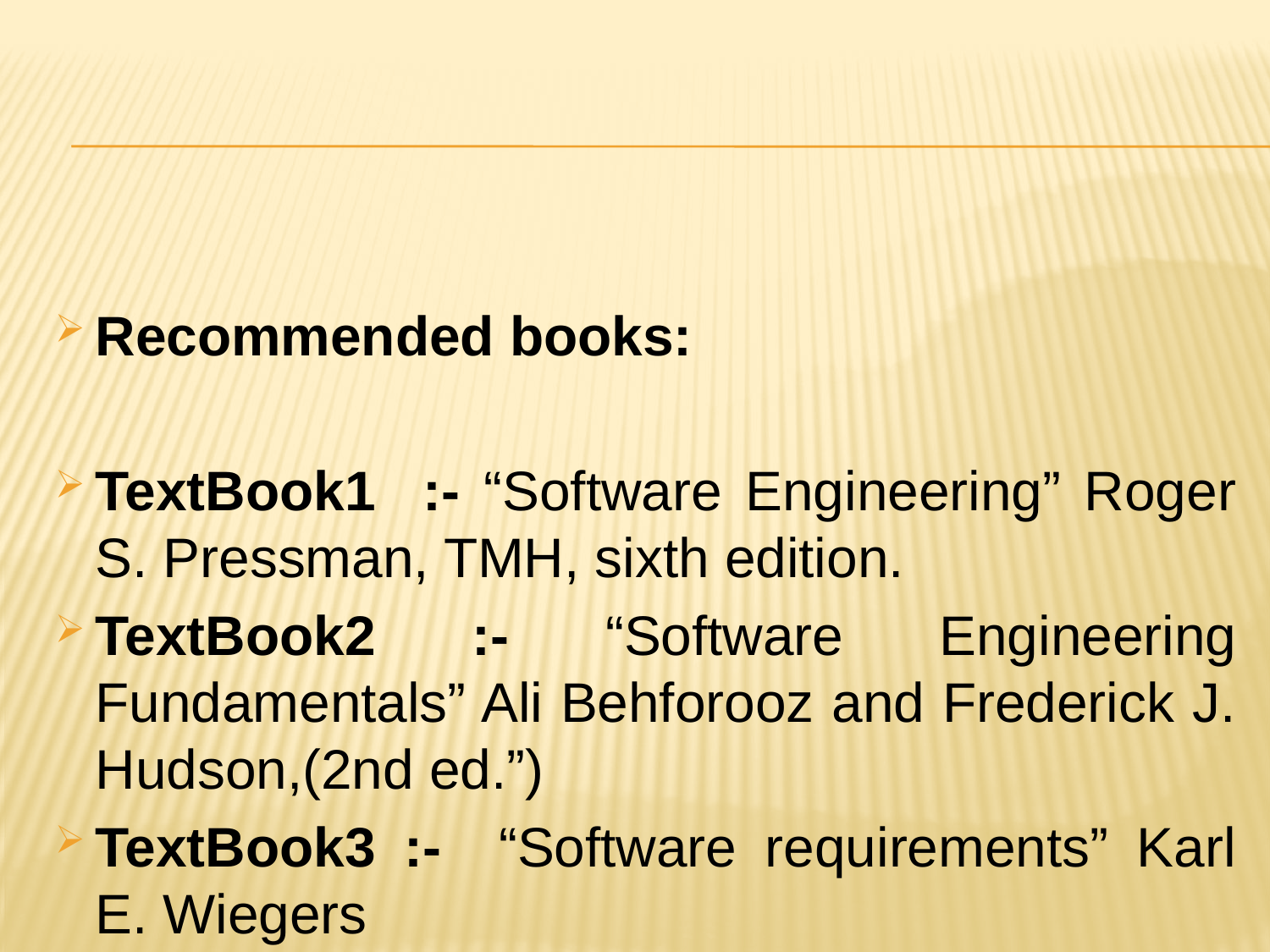

#

Recommended books:

TextBook1  :- “Software Engineering” Roger S. Pressman, TMH, sixth edition.
TextBook2 :- “Software Engineering Fundamentals” Ali Behforooz and Frederick J. Hudson,(2nd ed.”)
TextBook3 :-  “Software requirements” Karl E. Wiegers